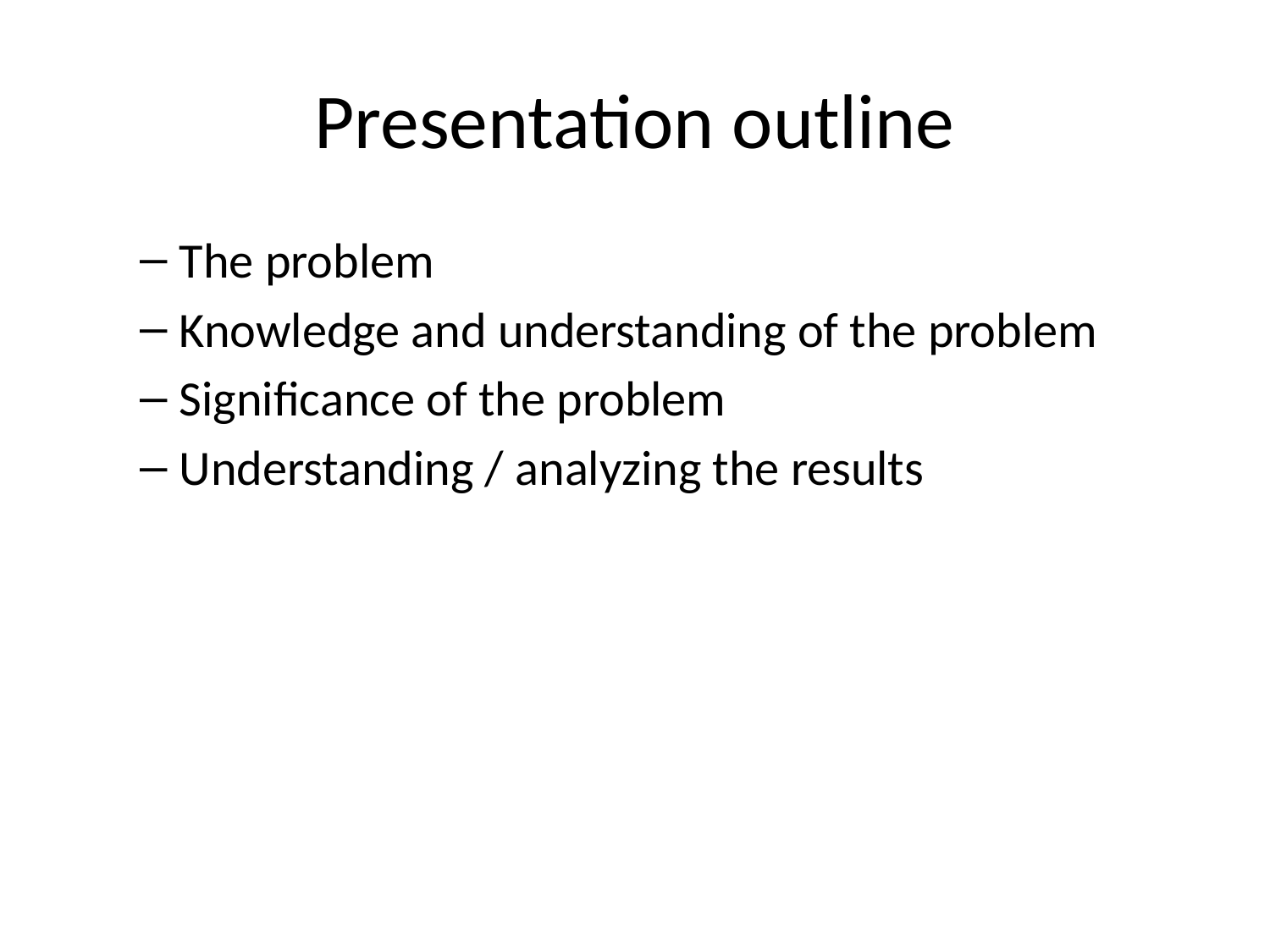

# Presentation outline
The problem
Knowledge and understanding of the problem
Significance of the problem
Understanding / analyzing the results